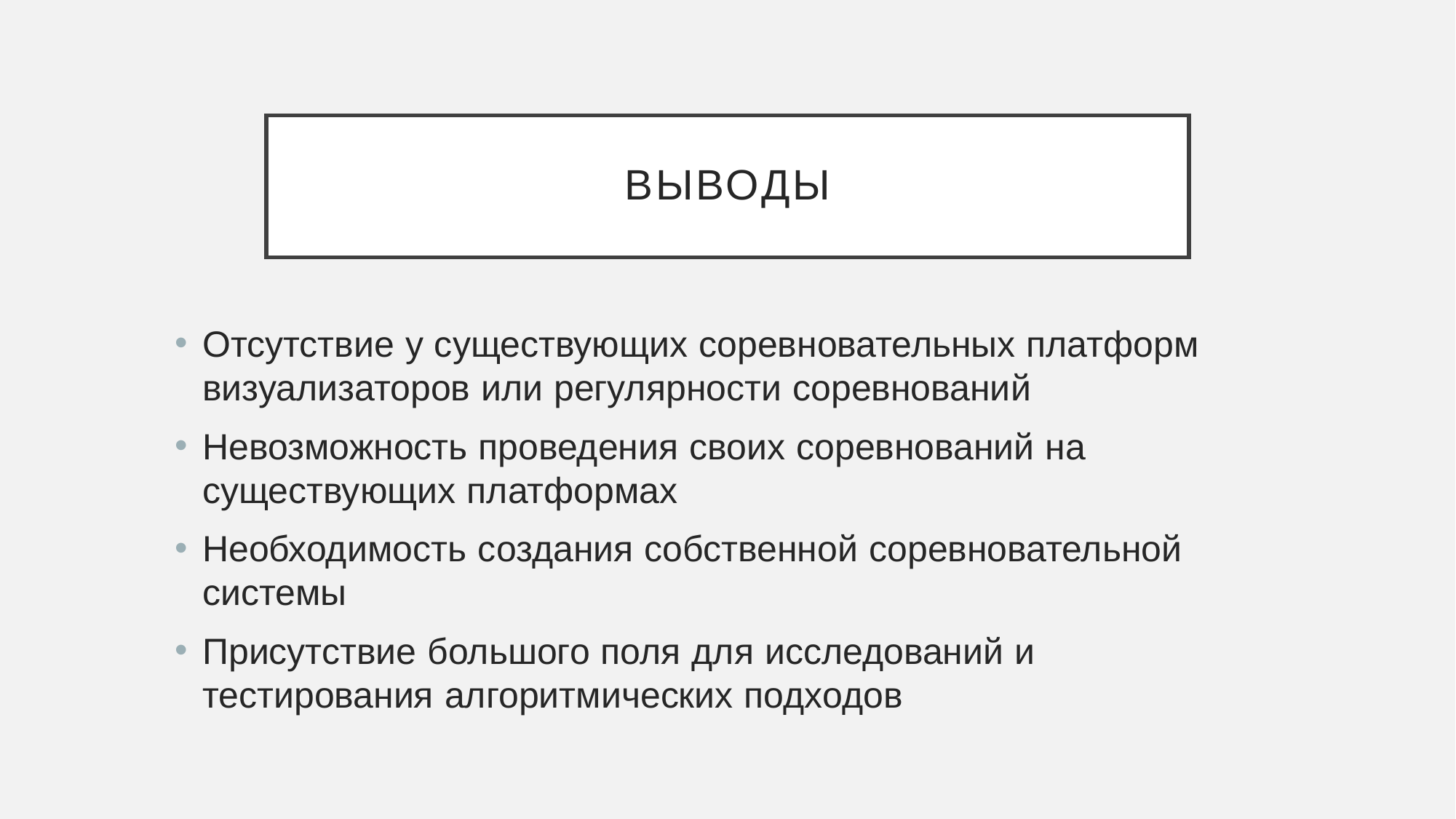

# выводы
Отсутствие у существующих соревновательных платформ визуализаторов или регулярности соревнований
Невозможность проведения своих соревнований на существующих платформах
Необходимость создания собственной соревновательной системы
Присутствие большого поля для исследований и тестирования алгоритмических подходов